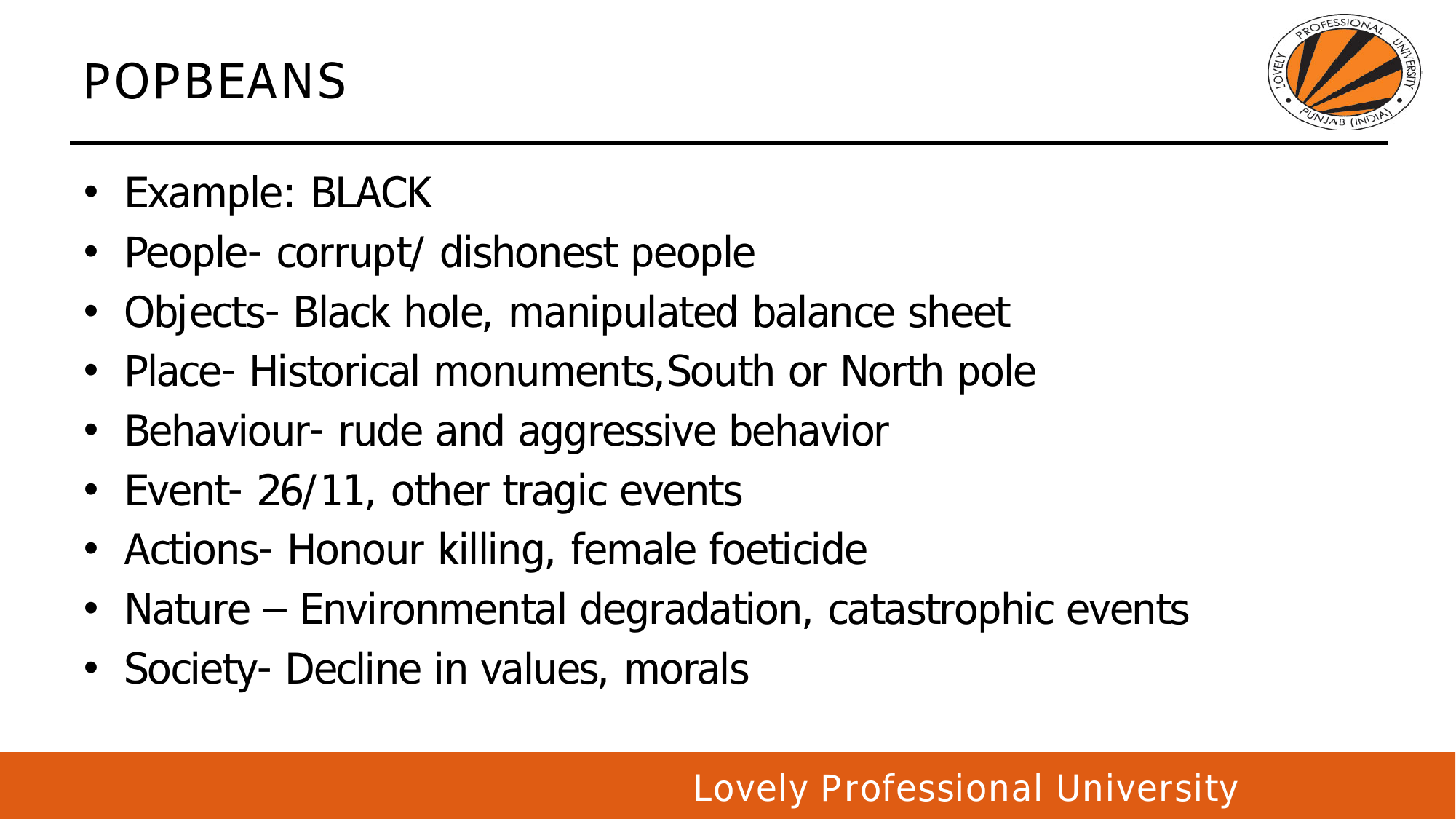

# POPBEANS
Example: BLACK
People- corrupt/ dishonest people
Objects- Black hole, manipulated balance sheet
Place- Historical monuments,South or North pole
Behaviour- rude and aggressive behavior
Event- 26/11, other tragic events
Actions- Honour killing, female foeticide
Nature – Environmental degradation, catastrophic events
Society- Decline in values, morals